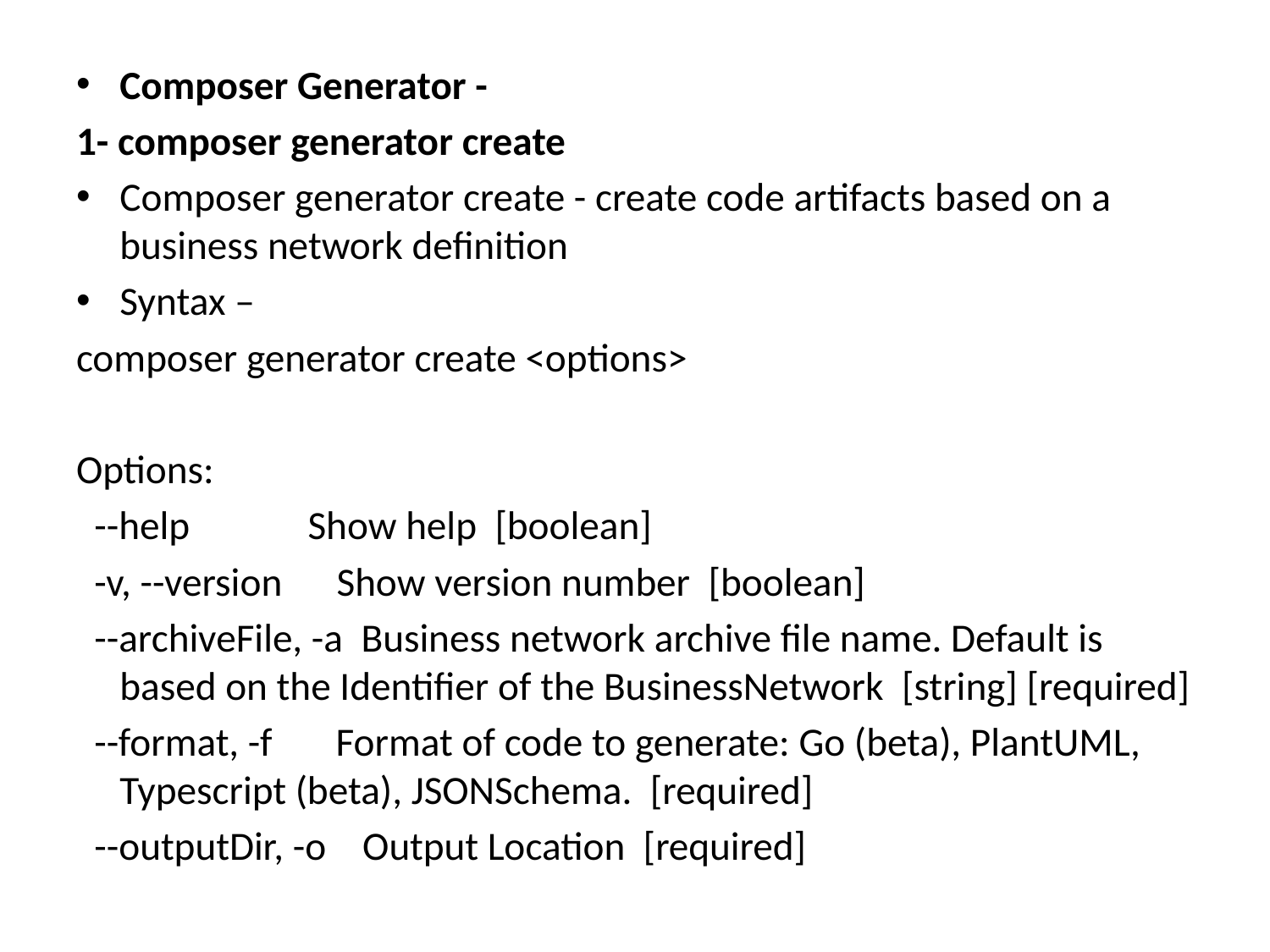

Composer Generator -
1- composer generator create
Composer generator create - create code artifacts based on a business network definition
Syntax –
composer generator create <options>

Options:
  --help             Show help  [boolean]
  -v, --version      Show version number  [boolean]
  --archiveFile, -a  Business network archive file name. Default is based on the Identifier of the BusinessNetwork  [string] [required]
  --format, -f       Format of code to generate: Go (beta), PlantUML, Typescript (beta), JSONSchema.  [required]
  --outputDir, -o    Output Location  [required]